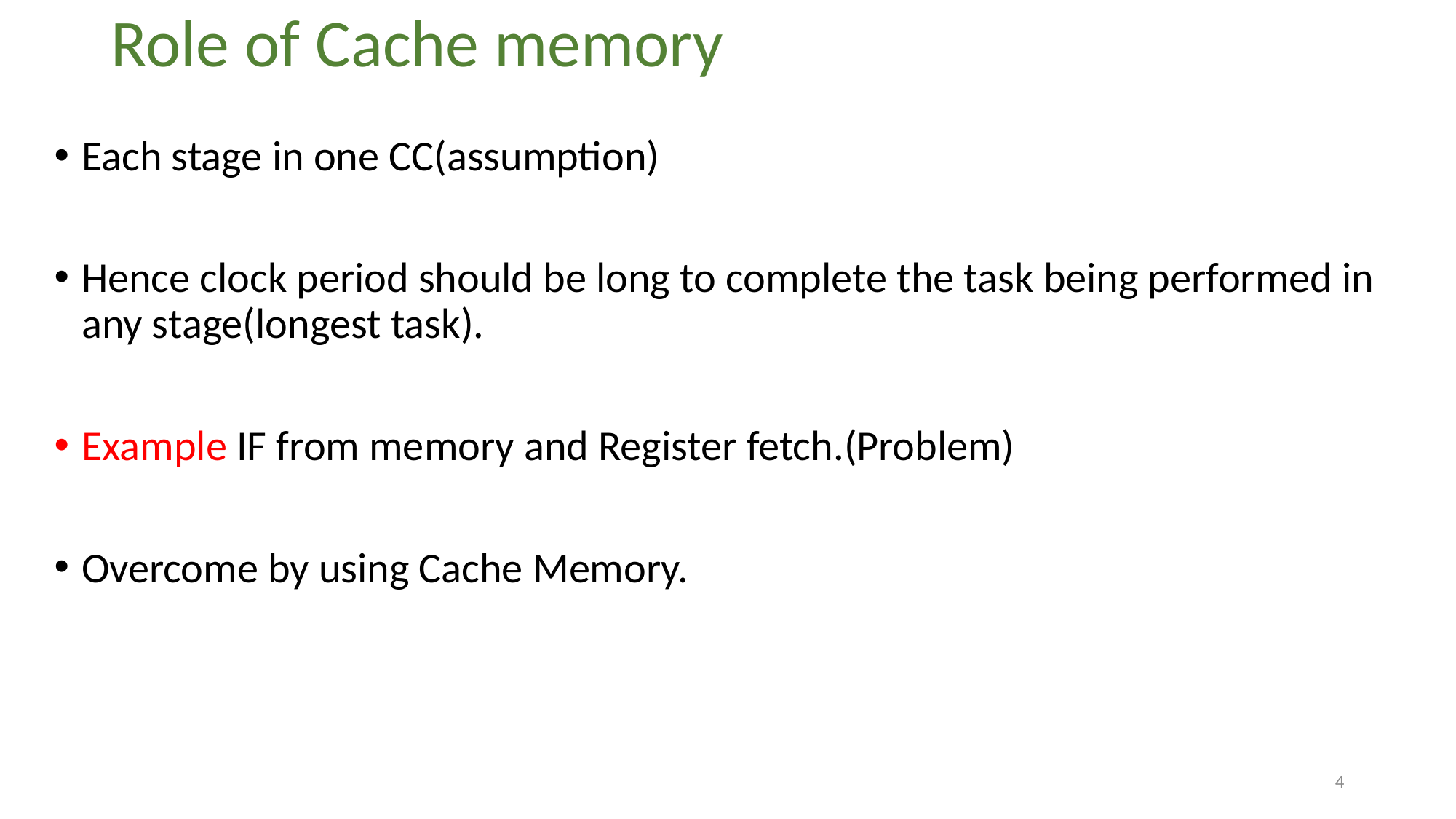

# Role of Cache memory
Each stage in one CC(assumption)

Hence clock period should be long to complete the task being performed in any stage(longest task).

Example IF from memory and Register fetch.(Problem)

Overcome by using Cache Memory.

4